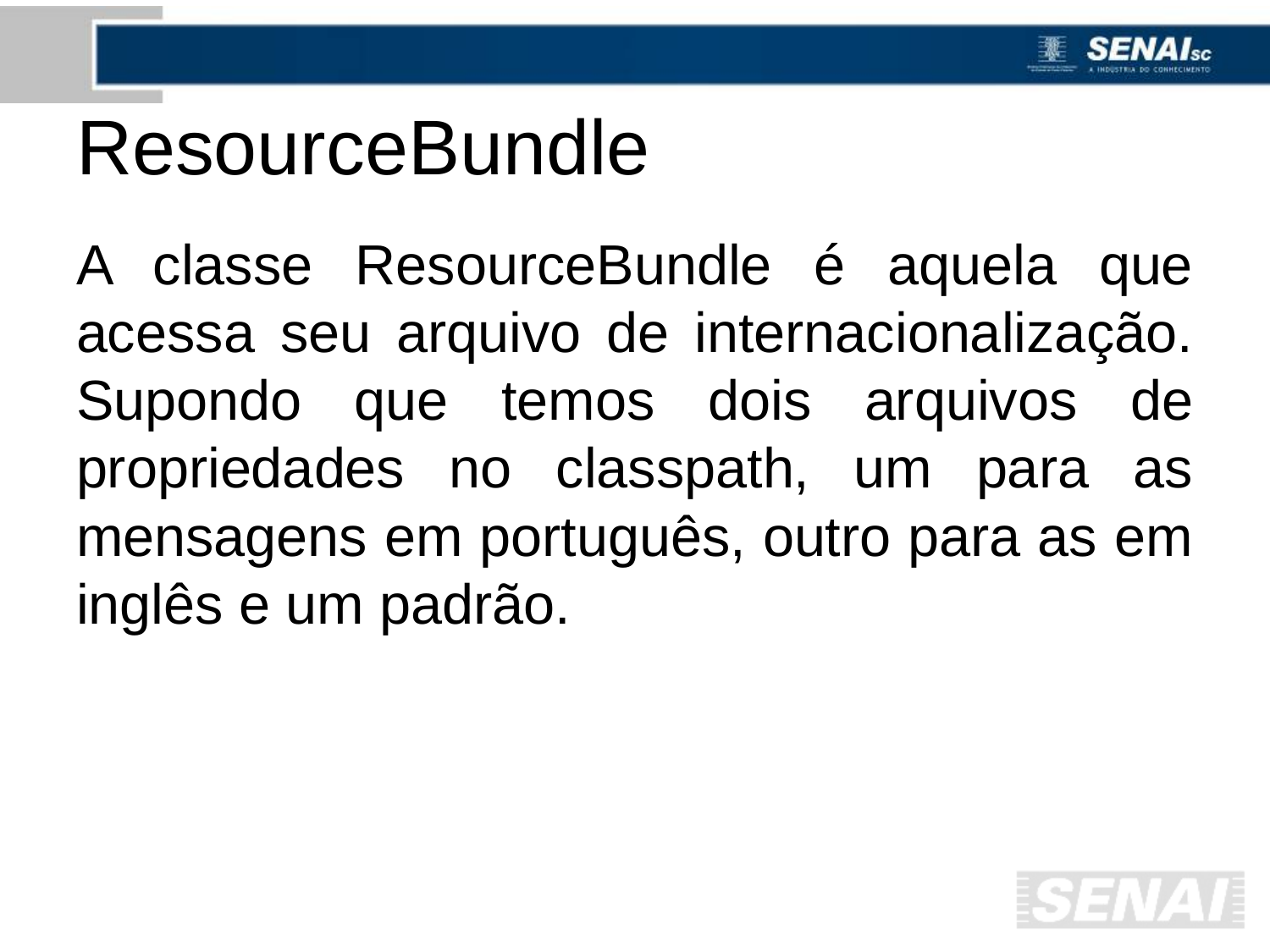

# ResourceBundle
A classe ResourceBundle é aquela que acessa seu arquivo de internacionalização. Supondo que temos dois arquivos de propriedades no classpath, um para as mensagens em português, outro para as em inglês e um padrão.